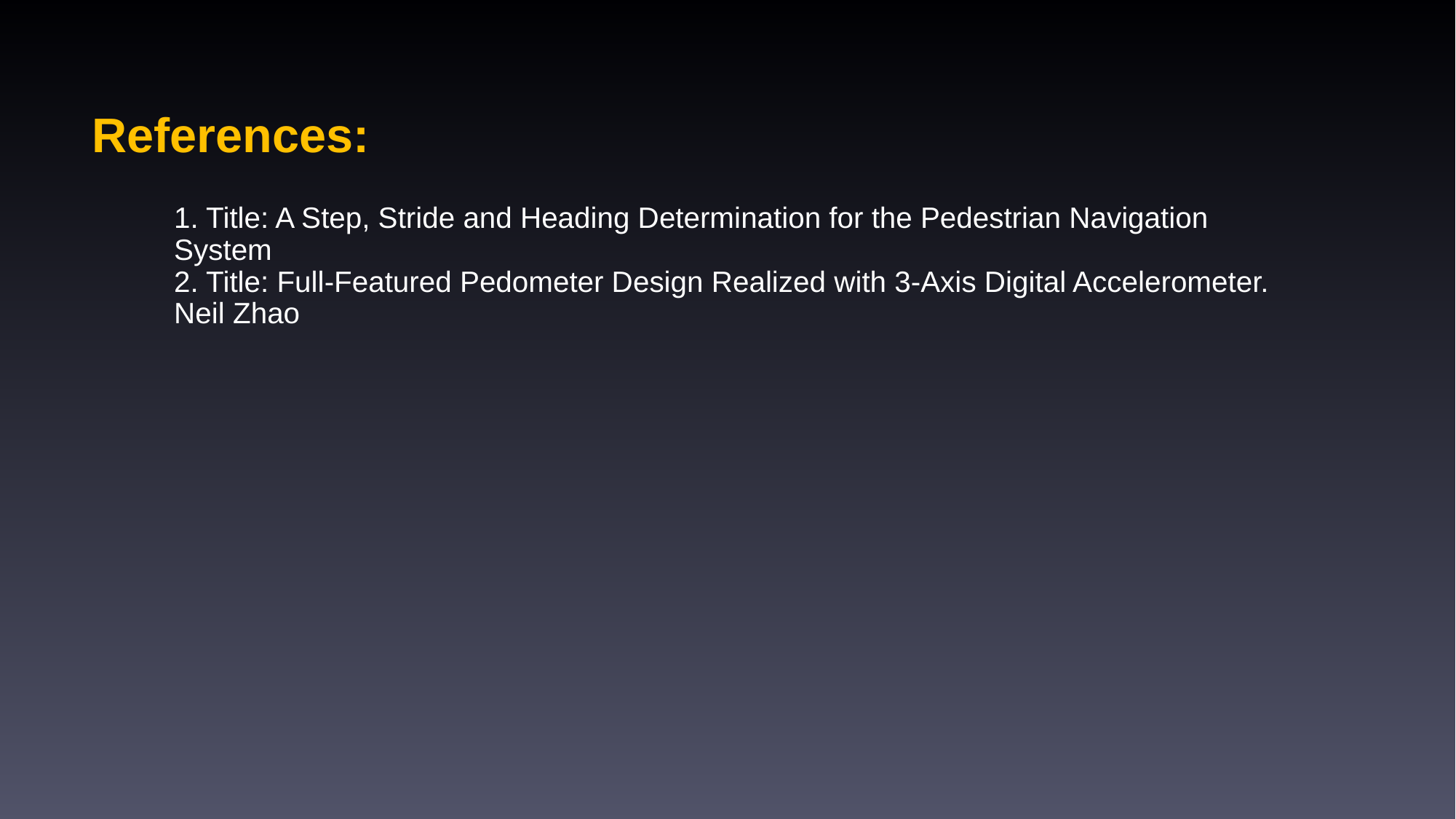

References:
1. Title: A Step, Stride and Heading Determination for the Pedestrian Navigation System
2. Title: Full-Featured Pedometer Design Realized with 3-Axis Digital Accelerometer. Neil Zhao